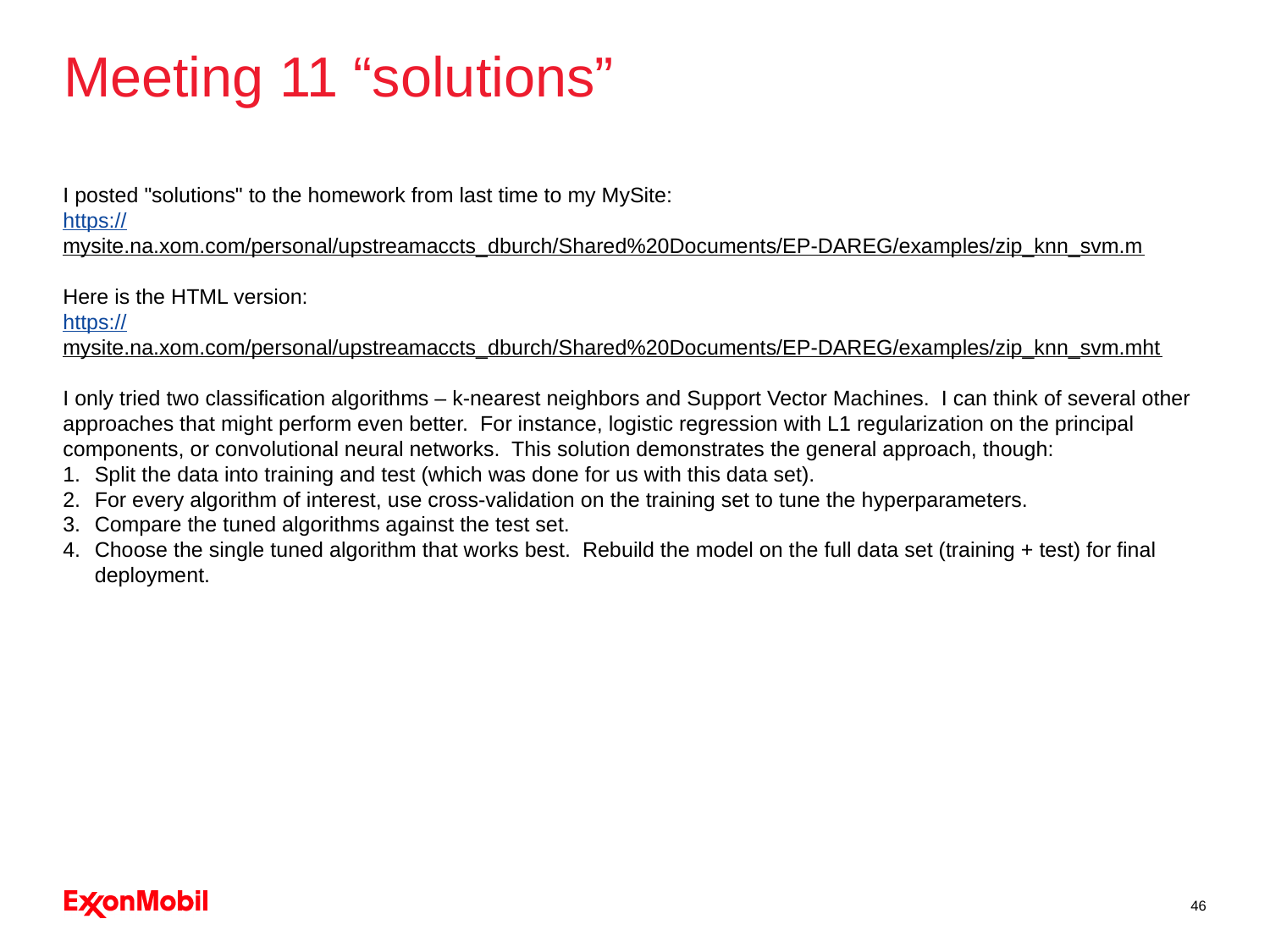

# Meeting 11 “solutions”
I posted "solutions" to the homework from last time to my MySite:
https://mysite.na.xom.com/personal/upstreamaccts_dburch/Shared%20Documents/EP-DAREG/examples/zip_knn_svm.m
Here is the HTML version:
https://mysite.na.xom.com/personal/upstreamaccts_dburch/Shared%20Documents/EP-DAREG/examples/zip_knn_svm.mht
I only tried two classification algorithms – k-nearest neighbors and Support Vector Machines.  I can think of several other approaches that might perform even better.  For instance, logistic regression with L1 regularization on the principal components, or convolutional neural networks.  This solution demonstrates the general approach, though:
Split the data into training and test (which was done for us with this data set).
For every algorithm of interest, use cross-validation on the training set to tune the hyperparameters.
Compare the tuned algorithms against the test set.
Choose the single tuned algorithm that works best.  Rebuild the model on the full data set (training + test) for final deployment.
46